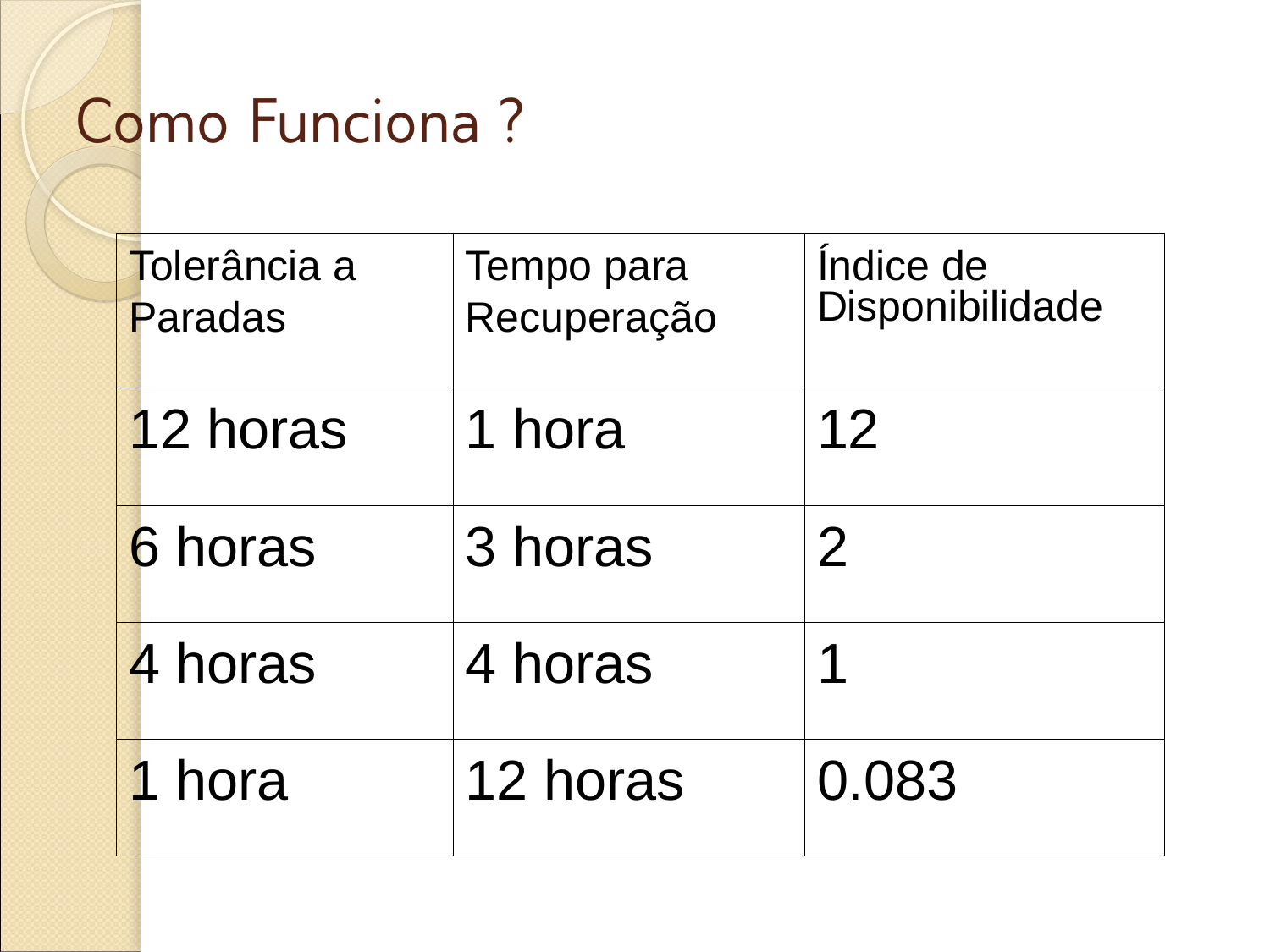

Como Funciona ?
| Tolerância a Paradas | Tempo para Recuperação | Índice de Disponibilidade |
| --- | --- | --- |
| 12 horas | 1 hora | 12 |
| 6 horas | 3 horas | 2 |
| 4 horas | 4 horas | 1 |
| 1 hora | 12 horas | 0.083 |